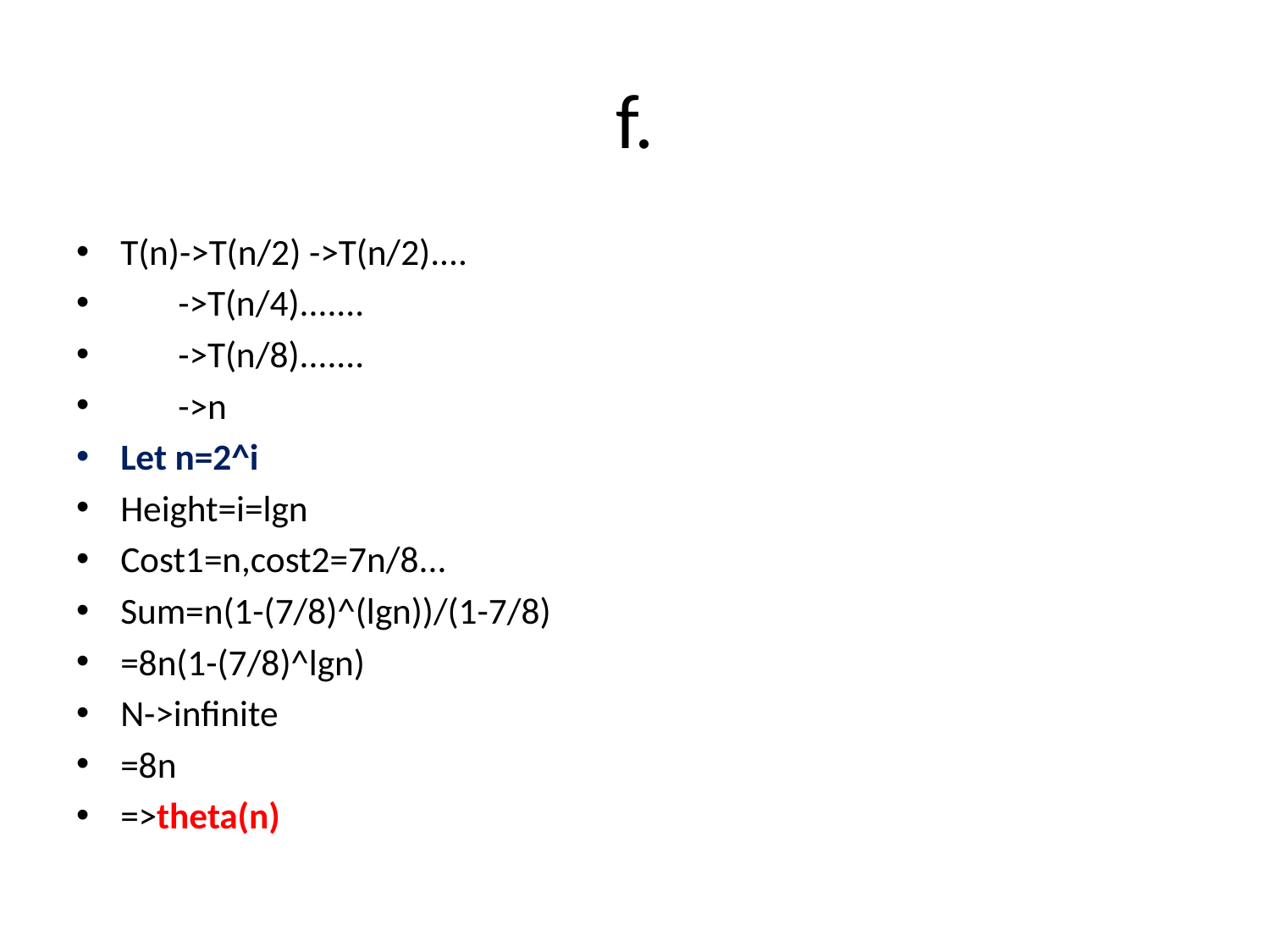

# f.
T(n)->T(n/2) ->T(n/2)....
       ->T(n/4).......
       ->T(n/8).......
       ->n
Let n=2^i
Height=i=lgn
Cost1=n,cost2=7n/8...
Sum=n(1-(7/8)^(lgn))/(1-7/8)
=8n(1-(7/8)^lgn)
N->infinite
=8n
=>theta(n)